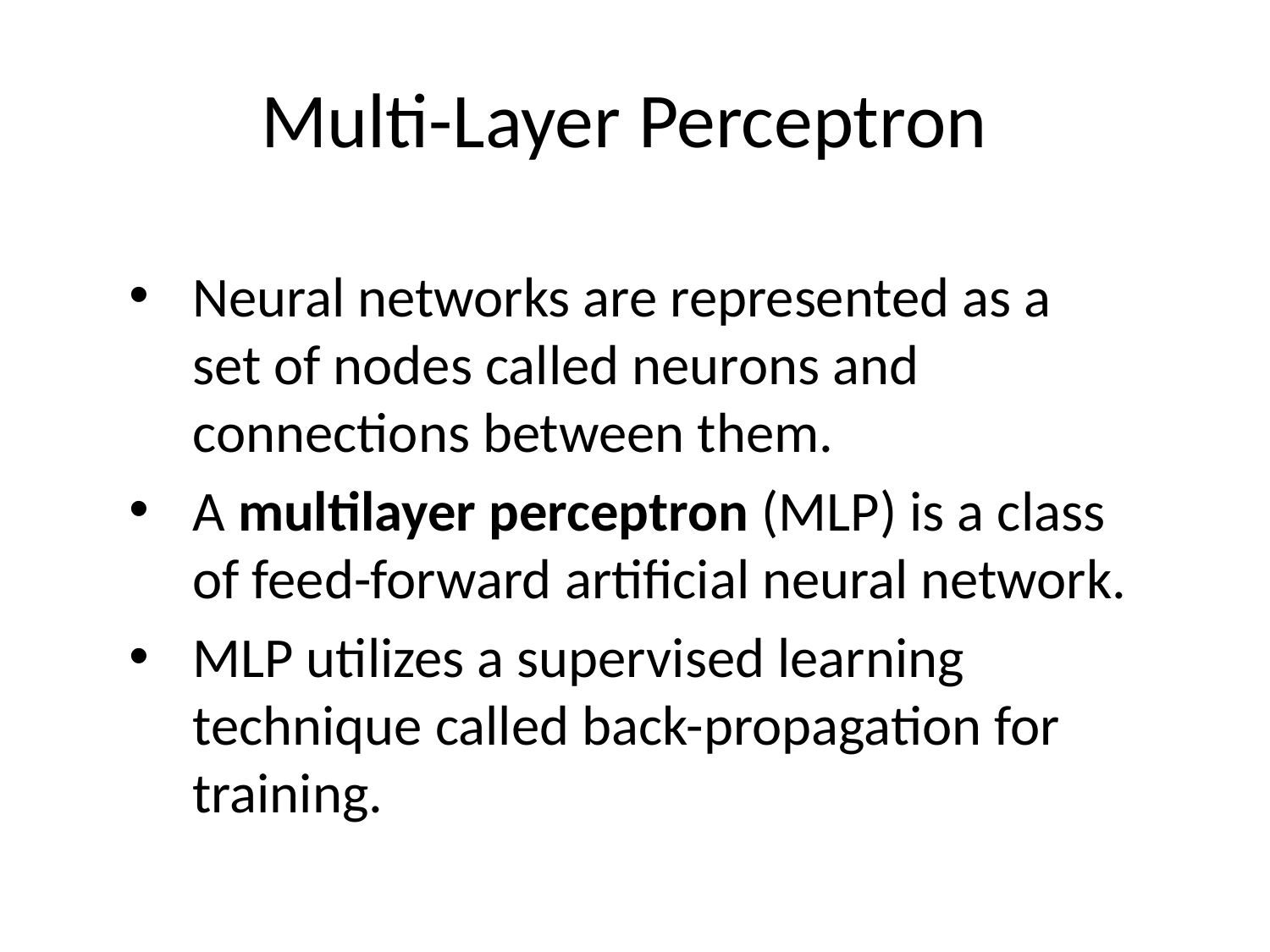

# Multi-Layer Perceptron
Neural networks are represented as a set of nodes called neurons and connections between them.
A multilayer perceptron (MLP) is a class of feed-forward artificial neural network.
MLP utilizes a supervised learning technique called back-propagation for training.